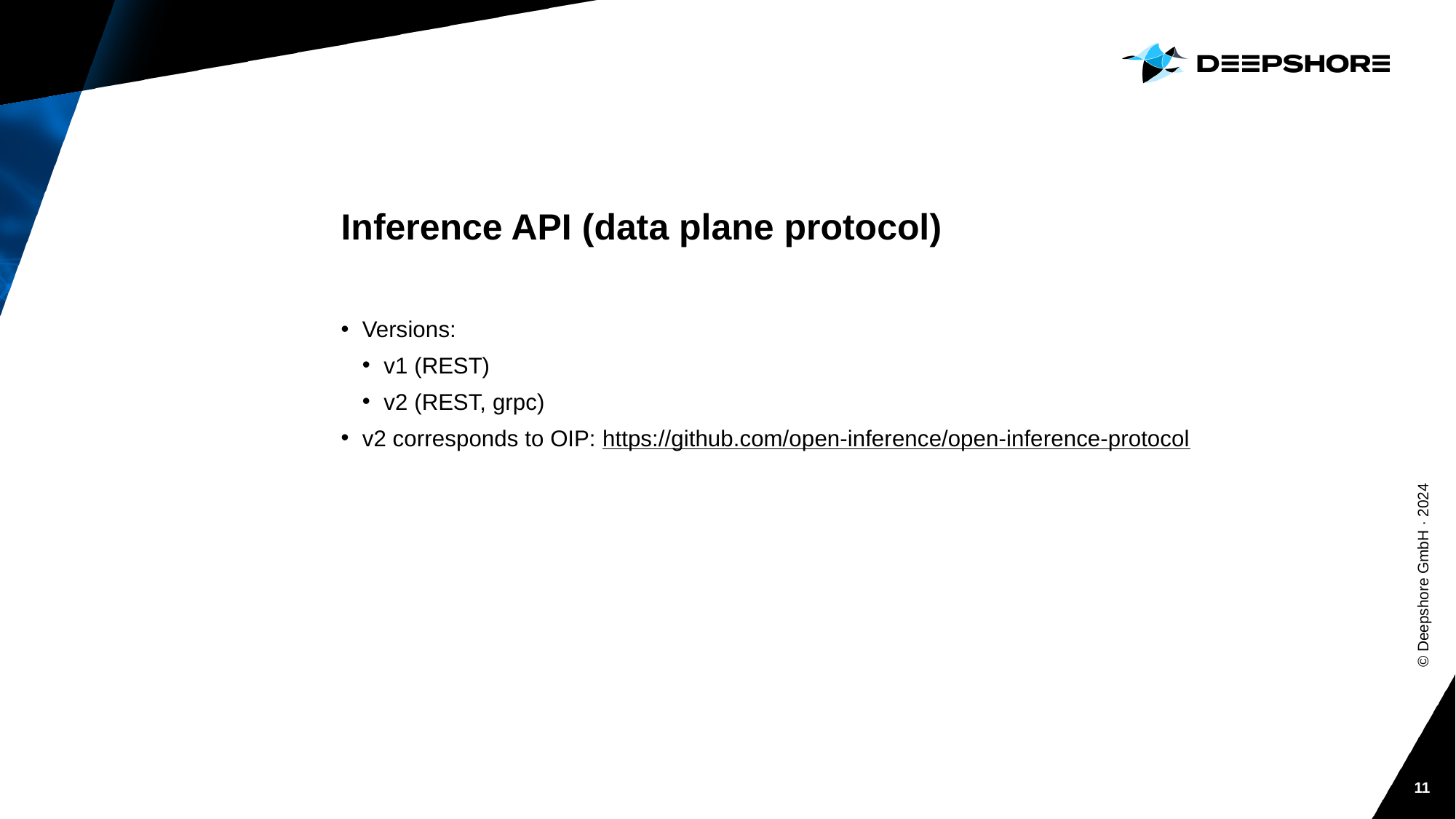

# Inference API (data plane protocol)
Versions:
v1 (REST)
v2 (REST, grpc)
v2 corresponds to OIP: https://github.com/open-inference/open-inference-protocol

© Deepshore GmbH · 2024
11